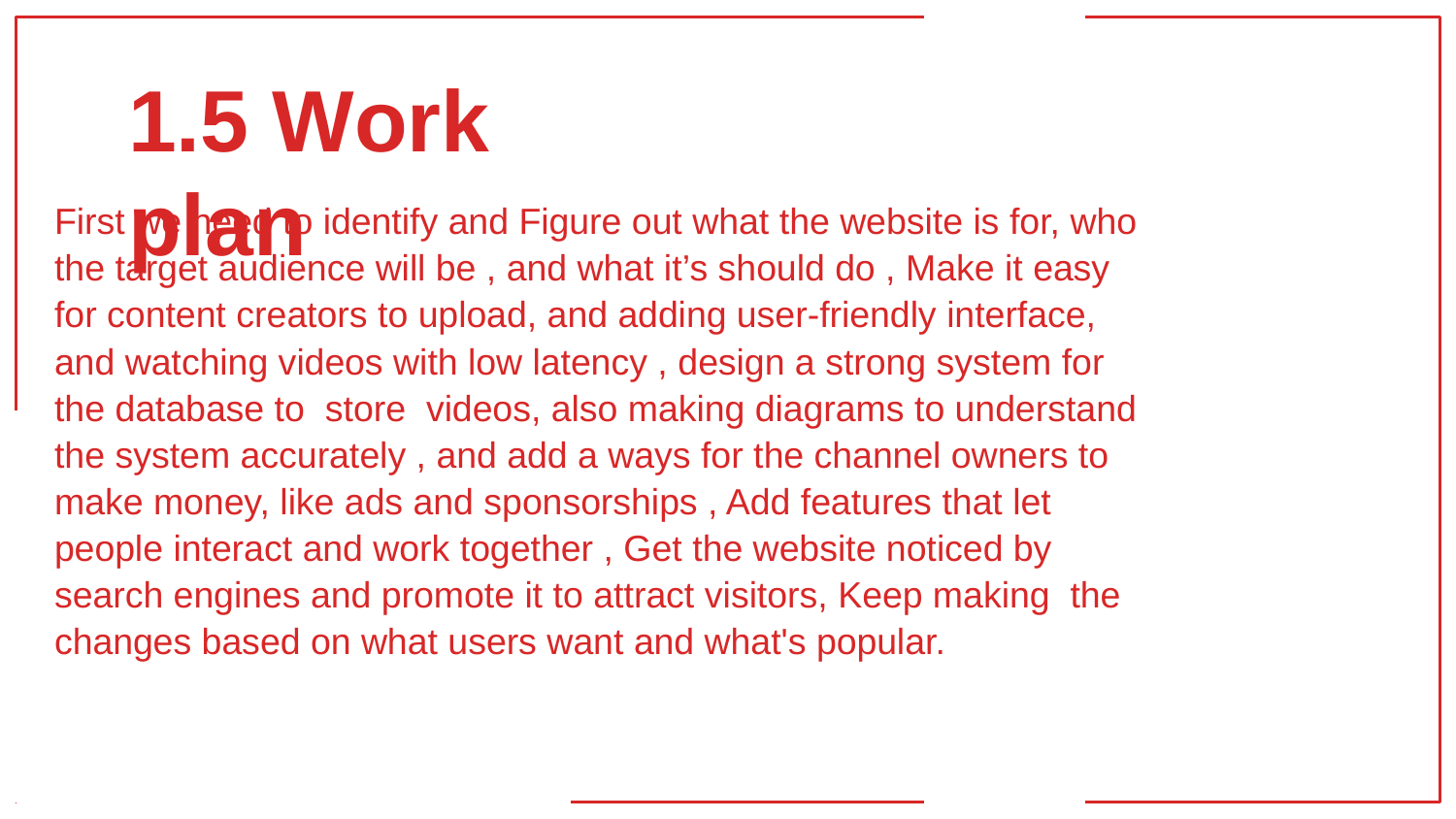

# 1.5 Work plan
First we need to identify and Figure out what the website is for, who the target audience will be , and what it’s should do , Make it easy for content creators to upload, and adding user-friendly interface, and watching videos with low latency , design a strong system for the database to  store  videos, also making diagrams to understand the system accurately , and add a ways for the channel owners to make money, like ads and sponsorships , Add features that let people interact and work together , Get the website noticed by search engines and promote it to attract visitors, Keep making  the changes based on what users want and what's popular.